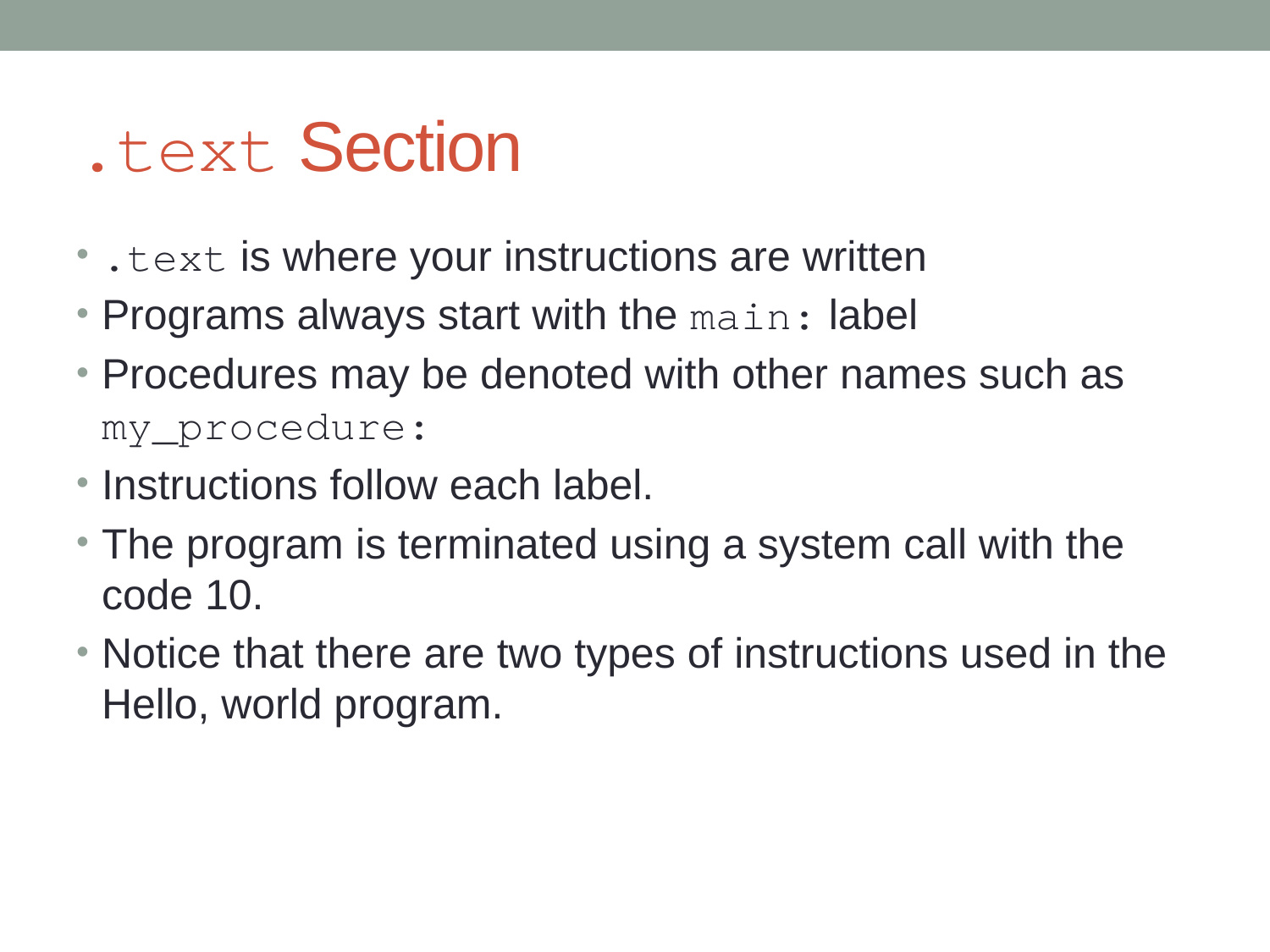

# .text Section
.text is where your instructions are written
Programs always start with the main: label
Procedures may be denoted with other names such as my_procedure:
Instructions follow each label.
The program is terminated using a system call with the code 10.
Notice that there are two types of instructions used in the Hello, world program.